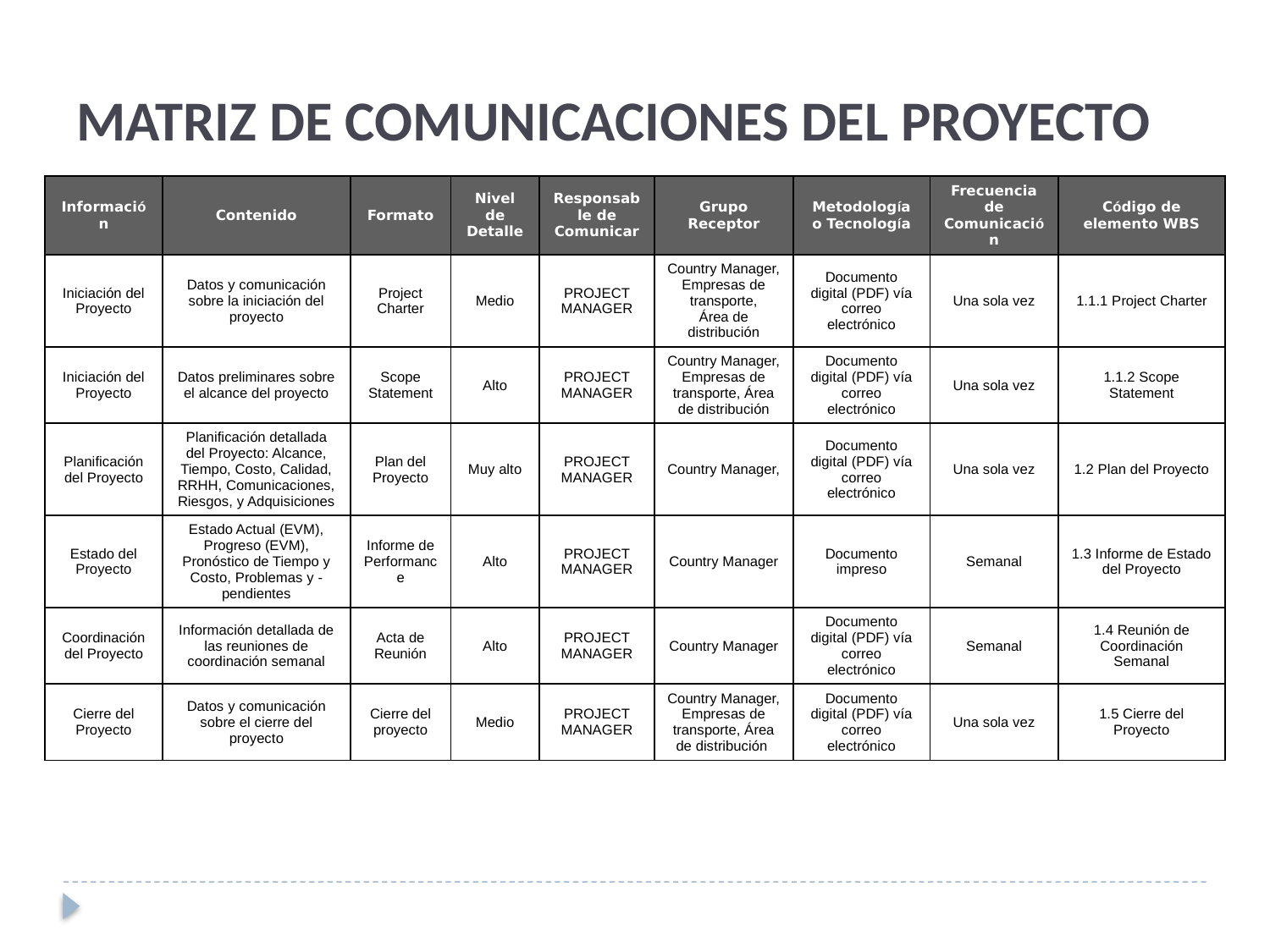

# MATRIZ DE COMUNICACIONES DEL PROYECTO
| Información | Contenido | Formato | Nivel de Detalle | Responsable de Comunicar | Grupo Receptor | Metodología o Tecnología | Frecuencia de Comunicación | Código de elemento WBS |
| --- | --- | --- | --- | --- | --- | --- | --- | --- |
| Iniciación del Proyecto | Datos y comunicación sobre la iniciación del proyecto | Project Charter | Medio | PROJECT MANAGER | Country Manager, Empresas de transporte, Área de distribución | Documento digital (PDF) vía correo electrónico | Una sola vez | 1.1.1 Project Charter |
| Iniciación del Proyecto | Datos preliminares sobre el alcance del proyecto | Scope Statement | Alto | PROJECT MANAGER | Country Manager, Empresas de transporte, Área de distribución | Documento digital (PDF) vía correo electrónico | Una sola vez | 1.1.2 Scope Statement |
| Planificación del Proyecto | Planificación detallada del Proyecto: Alcance, Tiempo, Costo, Calidad, RRHH, Comunicaciones, Riesgos, y Adquisiciones | Plan del Proyecto | Muy alto | PROJECT MANAGER | Country Manager, | Documento digital (PDF) vía correo electrónico | Una sola vez | 1.2 Plan del Proyecto |
| Estado del Proyecto | Estado Actual (EVM), Progreso (EVM), Pronóstico de Tiempo y Costo, Problemas y -pendientes | Informe de Performance | Alto | PROJECT MANAGER | Country Manager | Documento impreso | Semanal | 1.3 Informe de Estado del Proyecto |
| Coordinación del Proyecto | Información detallada de las reuniones de coordinación semanal | Acta de Reunión | Alto | PROJECT MANAGER | Country Manager | Documento digital (PDF) vía correo electrónico | Semanal | 1.4 Reunión de Coordinación Semanal |
| Cierre del Proyecto | Datos y comunicación sobre el cierre del proyecto | Cierre del proyecto | Medio | PROJECT MANAGER | Country Manager, Empresas de transporte, Área de distribución | Documento digital (PDF) vía correo electrónico | Una sola vez | 1.5 Cierre del Proyecto |